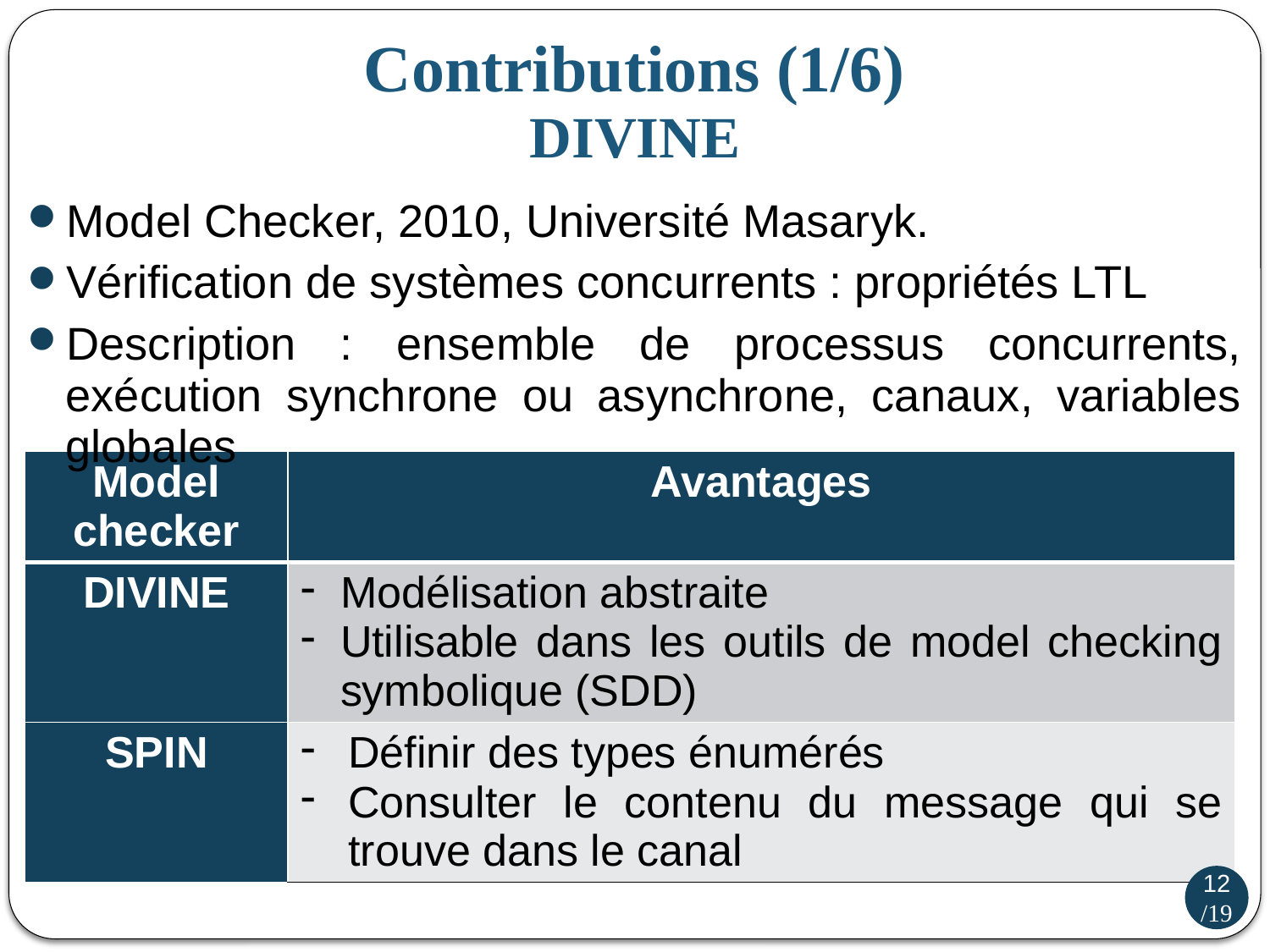

# Contributions (1/6) DIVINE
Model Checker, 2010, Université Masaryk.
Vérification de systèmes concurrents : propriétés LTL
Description : ensemble de processus concurrents, exécution synchrone ou asynchrone, canaux, variables globales

| Model checker | Avantages |
| --- | --- |
| DIVINE | Modélisation abstraite Utilisable dans les outils de model checking symbolique (SDD) |
| SPIN | Définir des types énumérés Consulter le contenu du message qui se trouve dans le canal |
12/19